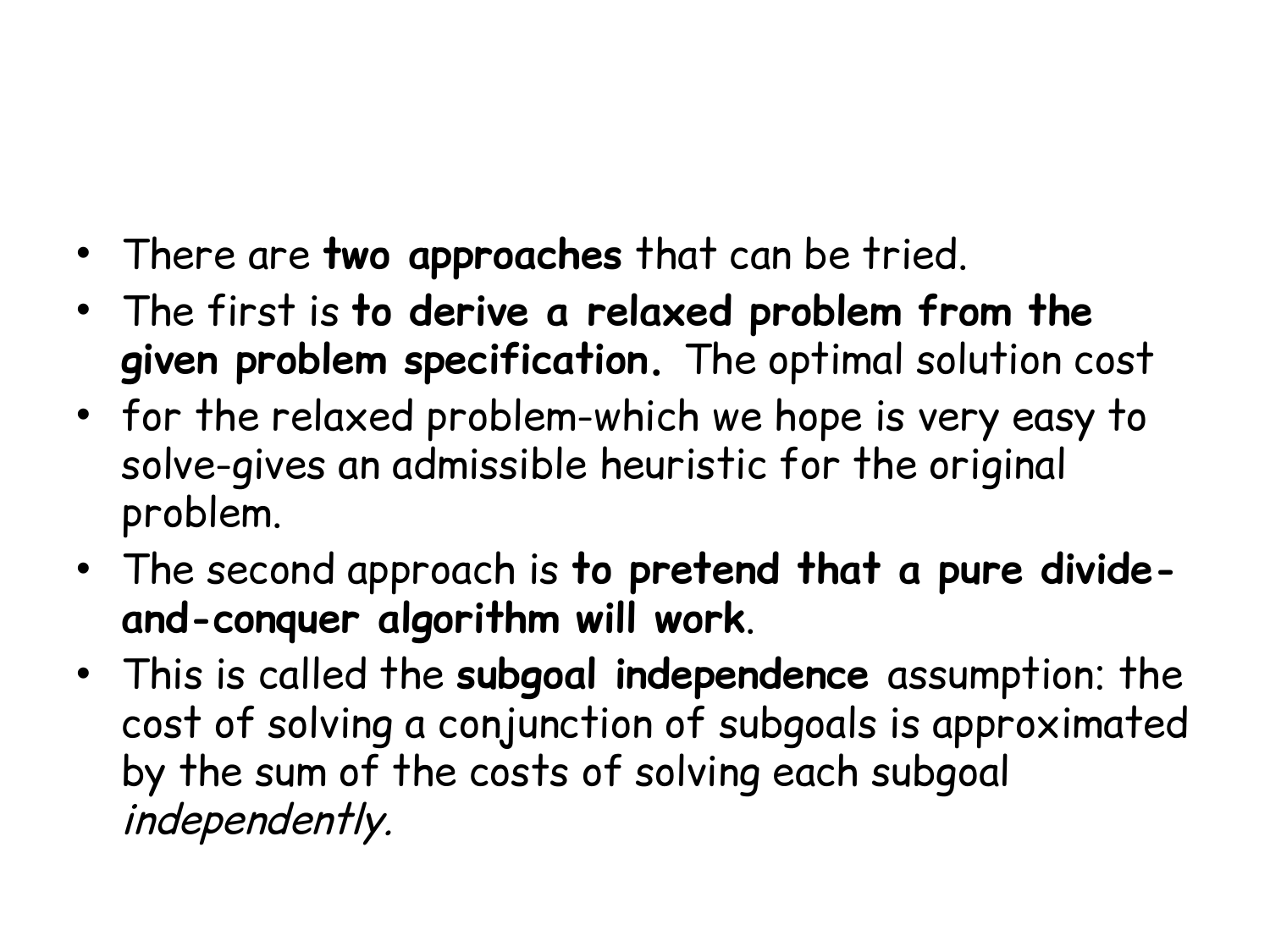

#
There are two approaches that can be tried.
The first is to derive a relaxed problem from the given problem specification. The optimal solution cost
for the relaxed problem-which we hope is very easy to solve-gives an admissible heuristic for the original problem.
The second approach is to pretend that a pure divide-and-conquer algorithm will work.
This is called the subgoal independence assumption: the cost of solving a conjunction of subgoals is approximated by the sum of the costs of solving each subgoal independently.